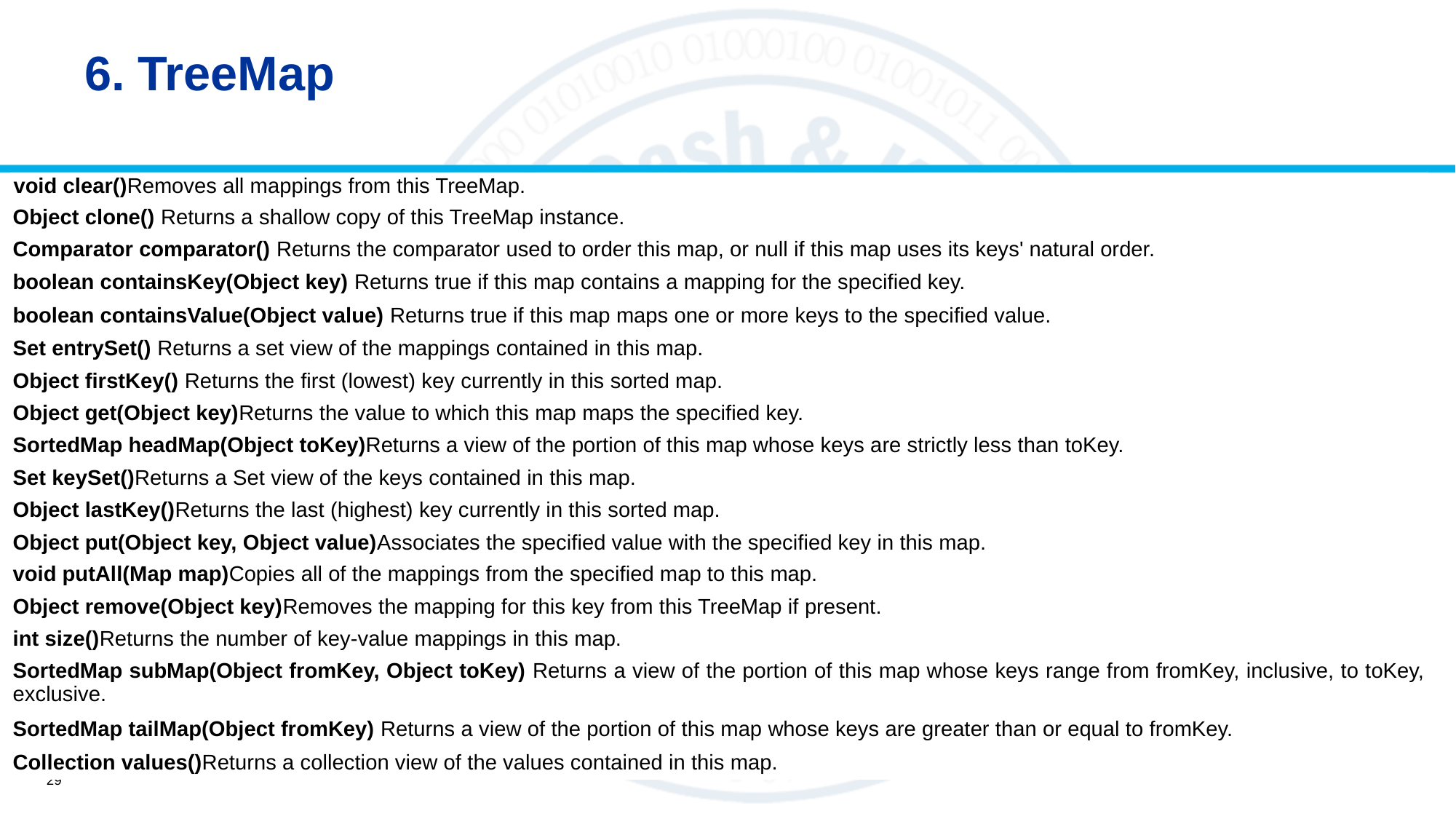

# 6. TreeMap
| void clear()Removes all mappings from this TreeMap. |
| --- |
| Object clone() Returns a shallow copy of this TreeMap instance. |
| Comparator comparator() Returns the comparator used to order this map, or null if this map uses its keys' natural order. |
| boolean containsKey(Object key) Returns true if this map contains a mapping for the specified key. |
| boolean containsValue(Object value) Returns true if this map maps one or more keys to the specified value. |
| Set entrySet() Returns a set view of the mappings contained in this map. |
| Object firstKey() Returns the first (lowest) key currently in this sorted map. |
| Object get(Object key)Returns the value to which this map maps the specified key. |
| SortedMap headMap(Object toKey)Returns a view of the portion of this map whose keys are strictly less than toKey. |
| Set keySet()Returns a Set view of the keys contained in this map. |
| Object lastKey()Returns the last (highest) key currently in this sorted map. |
| Object put(Object key, Object value)Associates the specified value with the specified key in this map. |
| void putAll(Map map)Copies all of the mappings from the specified map to this map. |
| Object remove(Object key)Removes the mapping for this key from this TreeMap if present. |
| int size()Returns the number of key-value mappings in this map. |
| SortedMap subMap(Object fromKey, Object toKey) Returns a view of the portion of this map whose keys range from fromKey, inclusive, to toKey, exclusive. |
| SortedMap tailMap(Object fromKey) Returns a view of the portion of this map whose keys are greater than or equal to fromKey. |
| Collection values()Returns a collection view of the values contained in this map. |
29